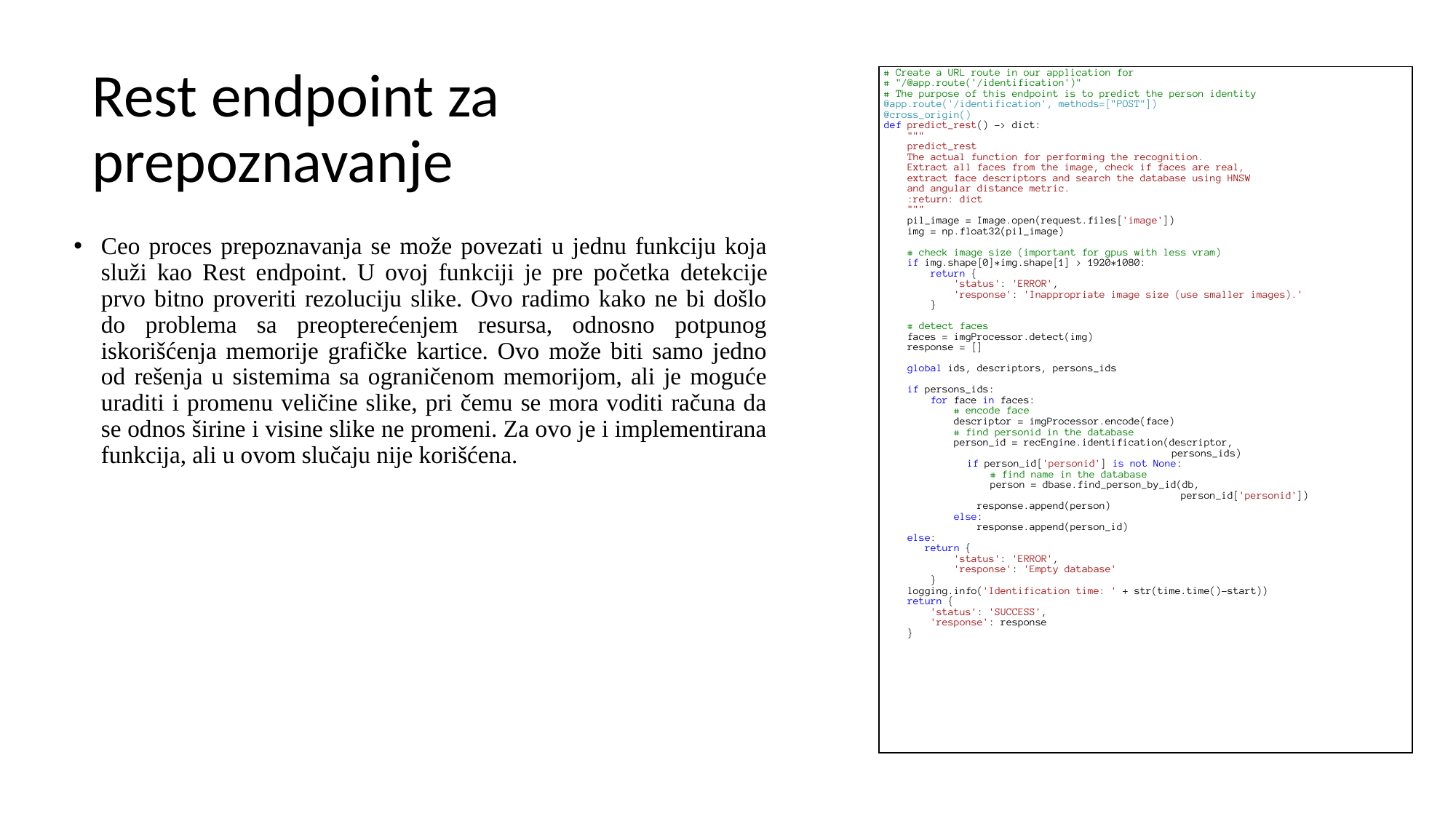

# Rest endpoint za prepoznavanje
| # Create a URL route in our application for # "/@app.route('/identification')" # The purpose of this endpoint is to predict the person identity @app.route('/identification', methods=["POST"]) @cross\_origin() def predict\_rest() -> dict:     """     predict\_rest     The actual function for performing the recognition.     Extract all faces from the image, check if faces are real,     extract face descriptors and search the database using HNSW     and angular distance metric.     :return: dict     """     pil\_image = Image.open(request.files['image'])     img = np.float32(pil\_image)     # check image size (important for gpus with less vram)     if img.shape[0]\*img.shape[1] > 1920\*1080:         return {             'status': 'ERROR',             'response': 'Inappropriate image size (use smaller images).'         }     # detect faces     faces = imgProcessor.detect(img)     response = []     global ids, descriptors, persons\_ids     if persons\_ids:         for face in faces:             # encode face             descriptor = imgProcessor.encode(face)             # find personid in the database             person\_id = recEngine.identification(descriptor, persons\_ids)             if person\_id['personid'] is not None:                 # find name in the database                 person = dbase.find\_person\_by\_id(db, person\_id['personid'])                 response.append(person)             else:                 response.append(person\_id)     else:        return {             'status': 'ERROR',             'response': 'Empty database'         }     logging.info('Identification time: ' + str(time.time()-start))     return {         'status': 'SUCCESS',         'response': response     } |
| --- |
Ceo proces prepoznavanja se može povezati u jednu funkciju koja služi kao Rest endpoint. U ovoj funkciji je pre početka detekcije prvo bitno proveriti rezoluciju slike. Ovo radimo kako ne bi došlo do problema sa preopterećenjem resursa, odnosno potpunog iskorišćenja memorije grafičke kartice. Ovo može biti samo jedno od rešenja u sistemima sa ograničenom memorijom, ali je moguće uraditi i promenu veličine slike, pri čemu se mora voditi računa da se odnos širine i visine slike ne promeni. Za ovo je i implementirana funkcija, ali u ovom slučaju nije korišćena.